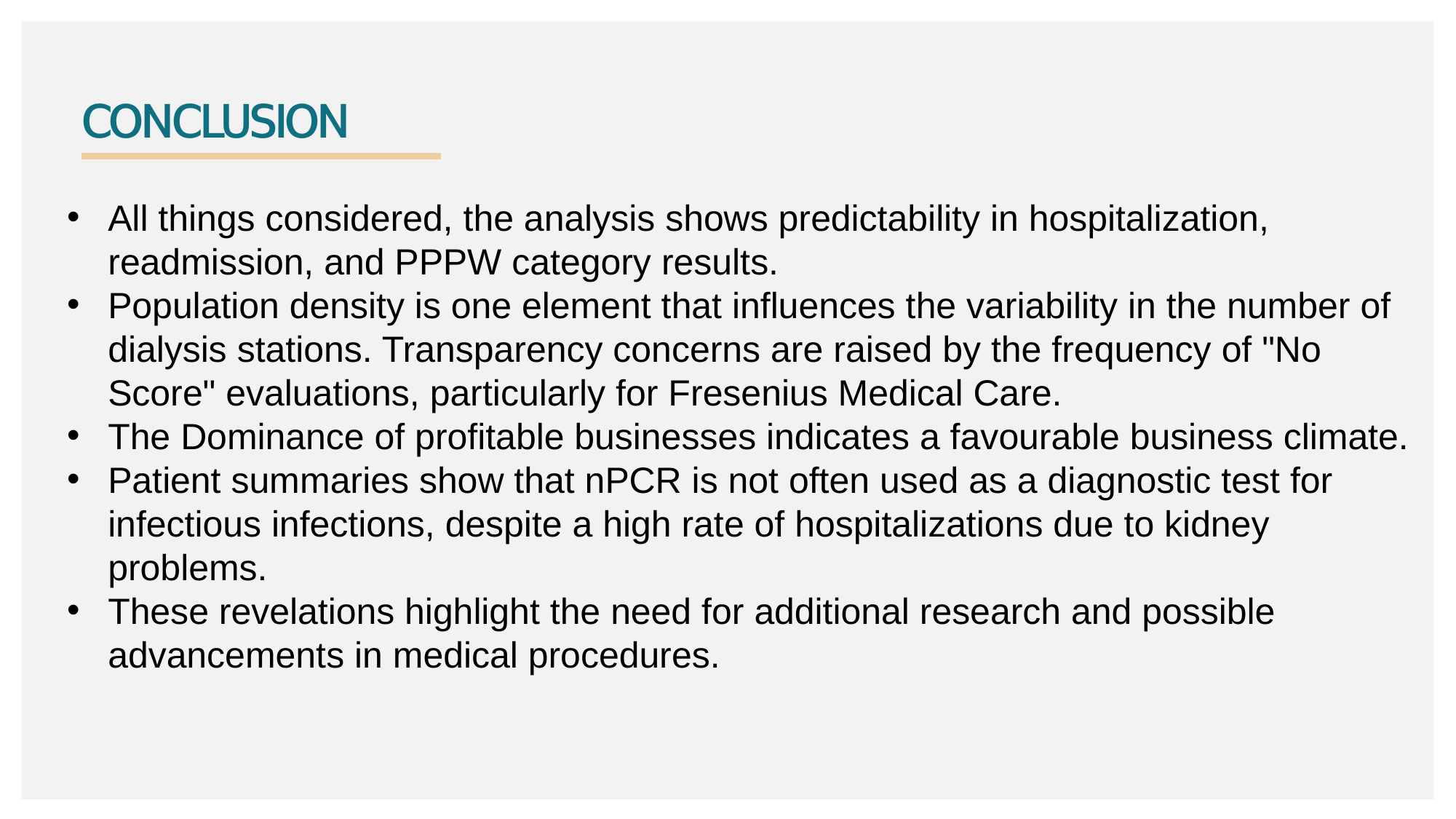

# Conclusion

All things considered, the analysis shows predictability in hospitalization, readmission, and PPPW category results.
Population density is one element that influences the variability in the number of dialysis stations. Transparency concerns are raised by the frequency of "No Score" evaluations, particularly for Fresenius Medical Care.
The Dominance of profitable businesses indicates a favourable business climate.
Patient summaries show that nPCR is not often used as a diagnostic test for infectious infections, despite a high rate of hospitalizations due to kidney problems.
These revelations highlight the need for additional research and possible advancements in medical procedures.